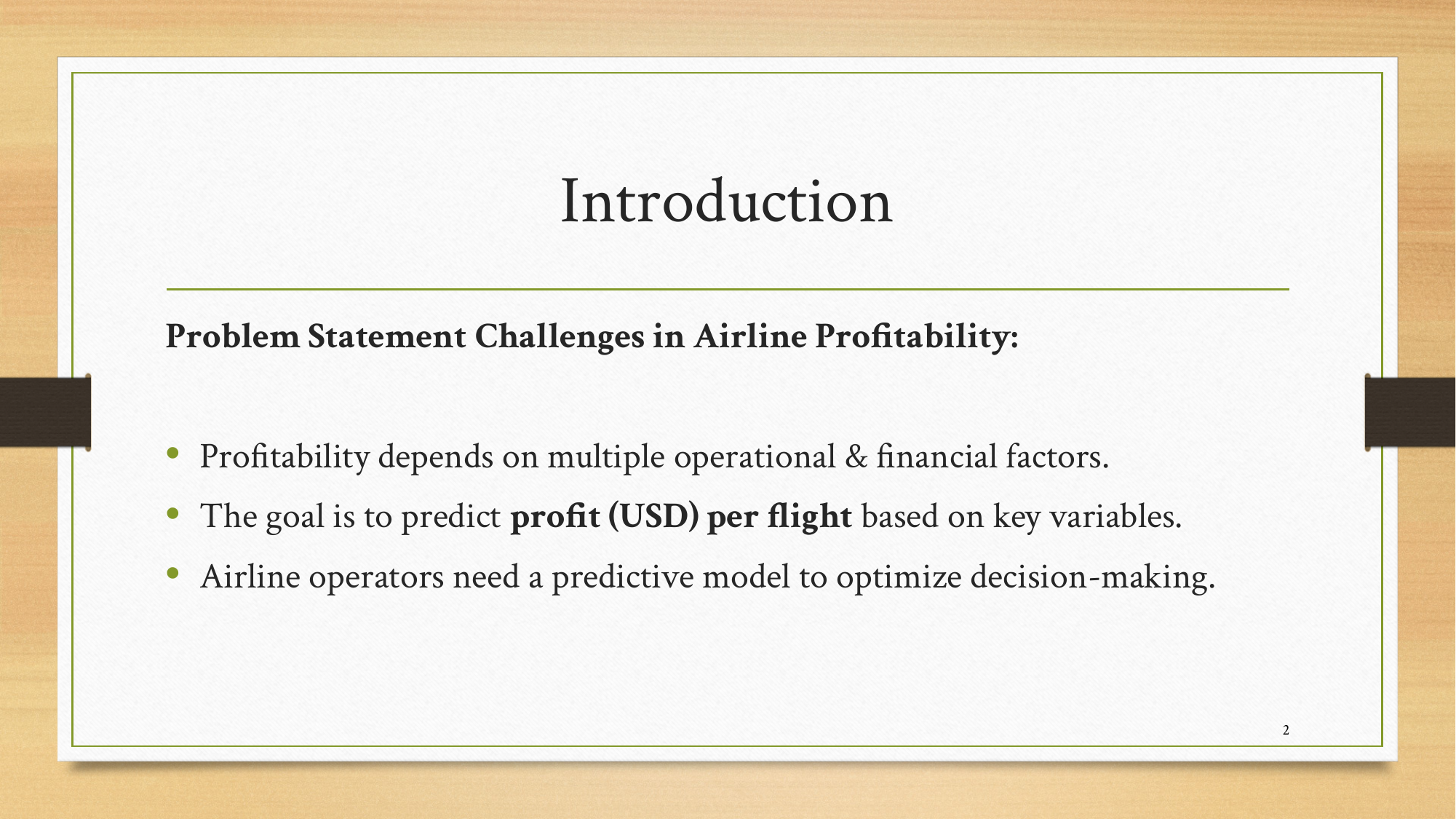

# Introduction
Problem Statement Challenges in Airline Profitability:

Profitability depends on multiple operational & financial factors.
The goal is to predict profit (USD) per flight based on key variables.
Airline operators need a predictive model to optimize decision-making.

2